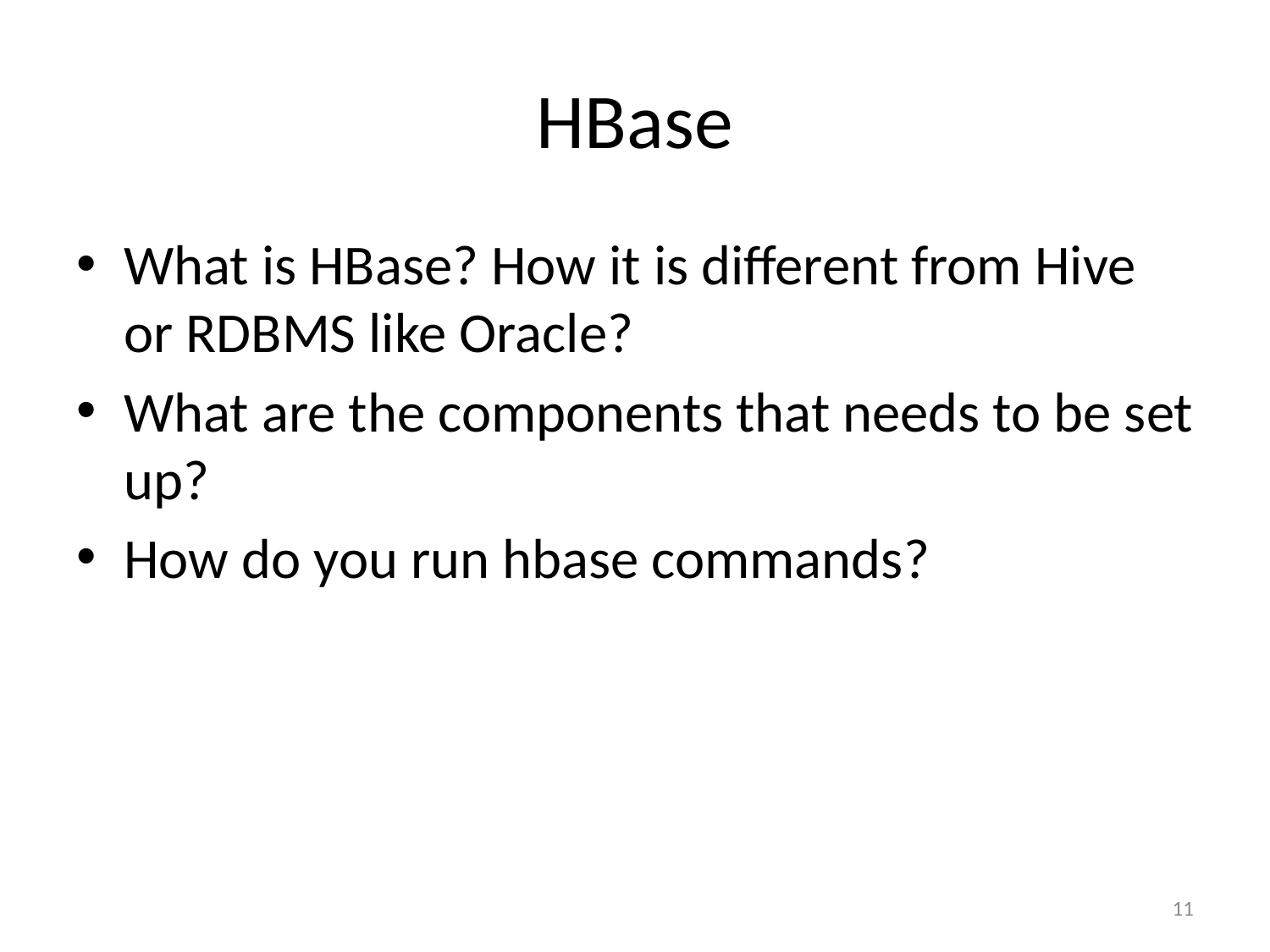

# HBase
What is HBase? How it is different from Hive or RDBMS like Oracle?
What are the components that needs to be set up?
How do you run hbase commands?
11